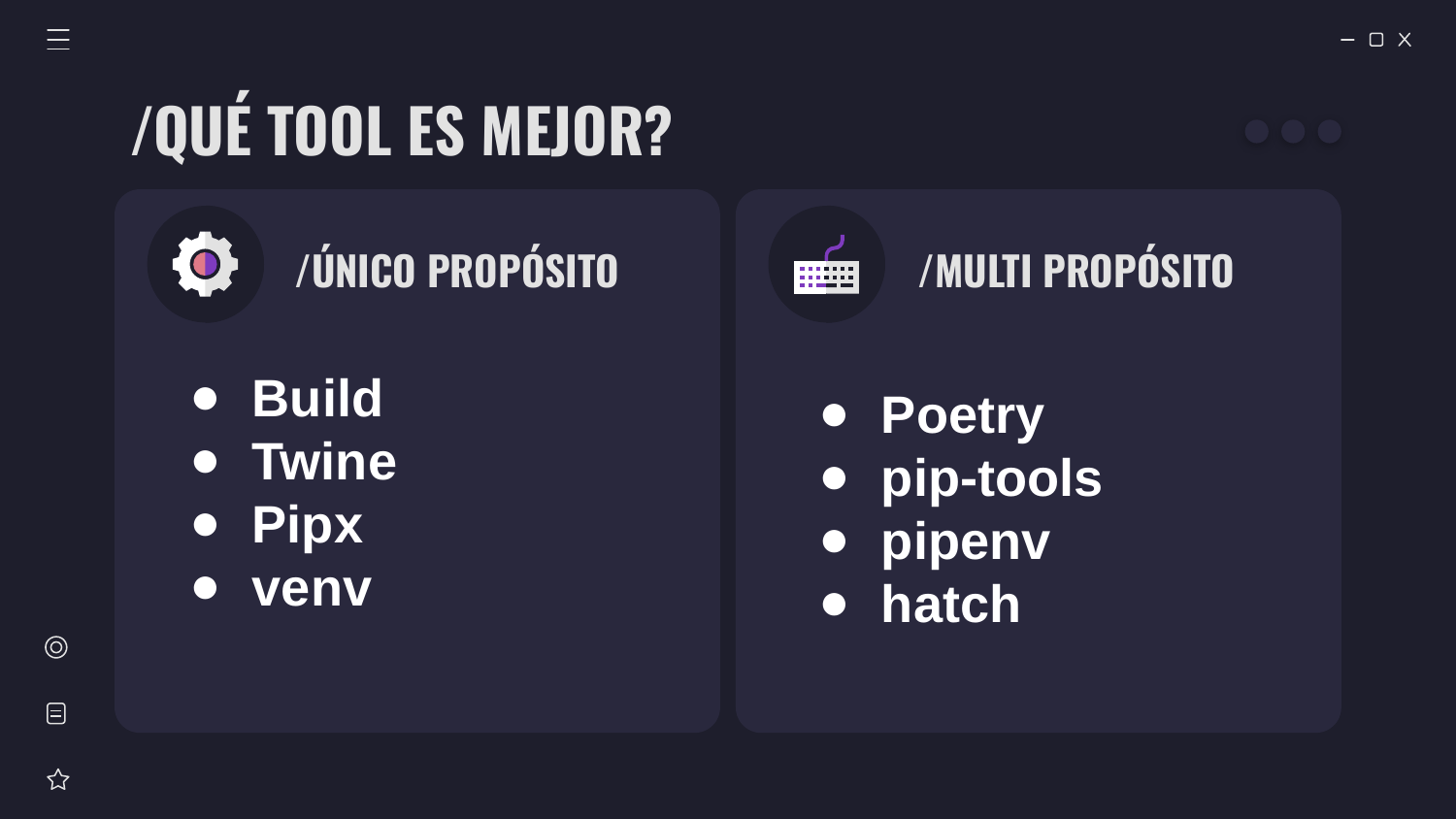

# /QUÉ TOOL ES MEJOR?

/ÚNICO PROPÓSITO
/MULTI PROPÓSITO
Build
Twine
Pipx
venv
Poetry
pip-tools
pipenv
hatch